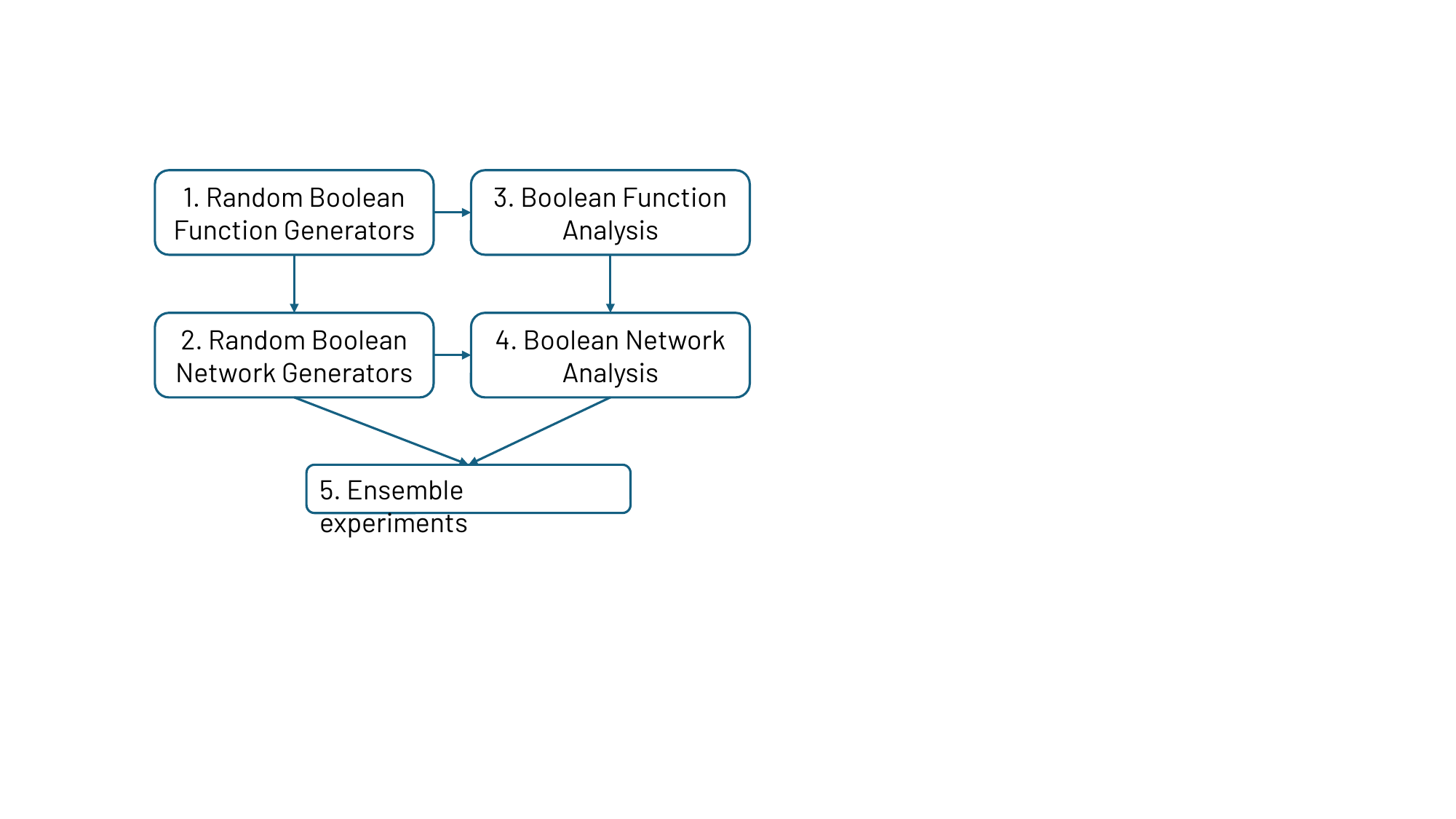

1. Random Boolean Function Generators
3. Boolean Function Analysis
2. Random Boolean Network Generators
4. Boolean Network Analysis
5. Ensemble experiments